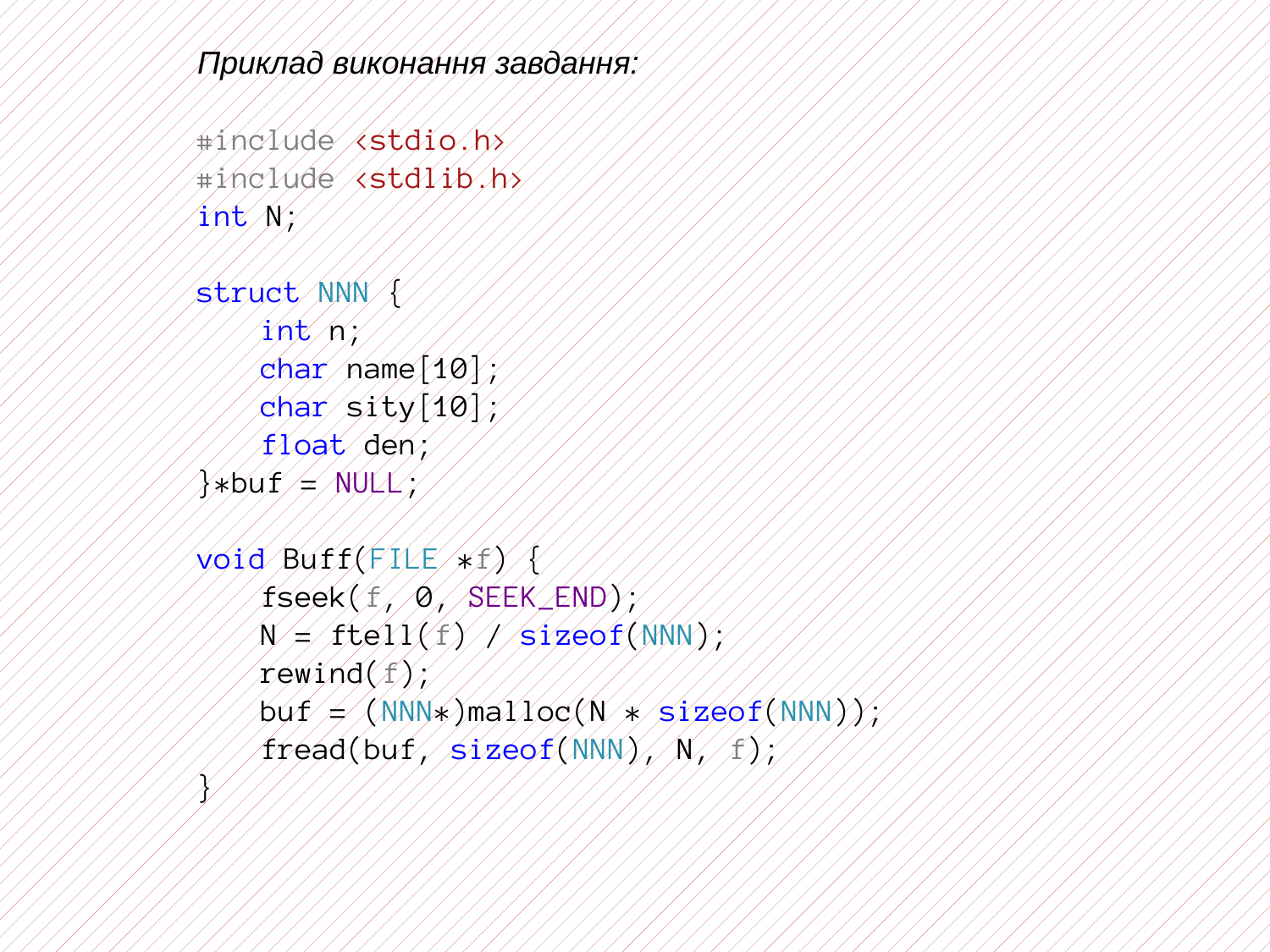

Приклад виконання завдання:

#include <stdio.h>
#include <stdlib.h>
int N;

struct NNN {
int n;
char name[10];
char sity[10];
float den;
}*buf = NULL;

void Buff(FILE *f) {
fseek(f, 0, SEEK_END);
N = ftell(f) / sizeof(NNN);
rewind(f);
buf = (NNN*)malloc(N * sizeof(NNN));
fread(buf, sizeof(NNN), N, f);
}